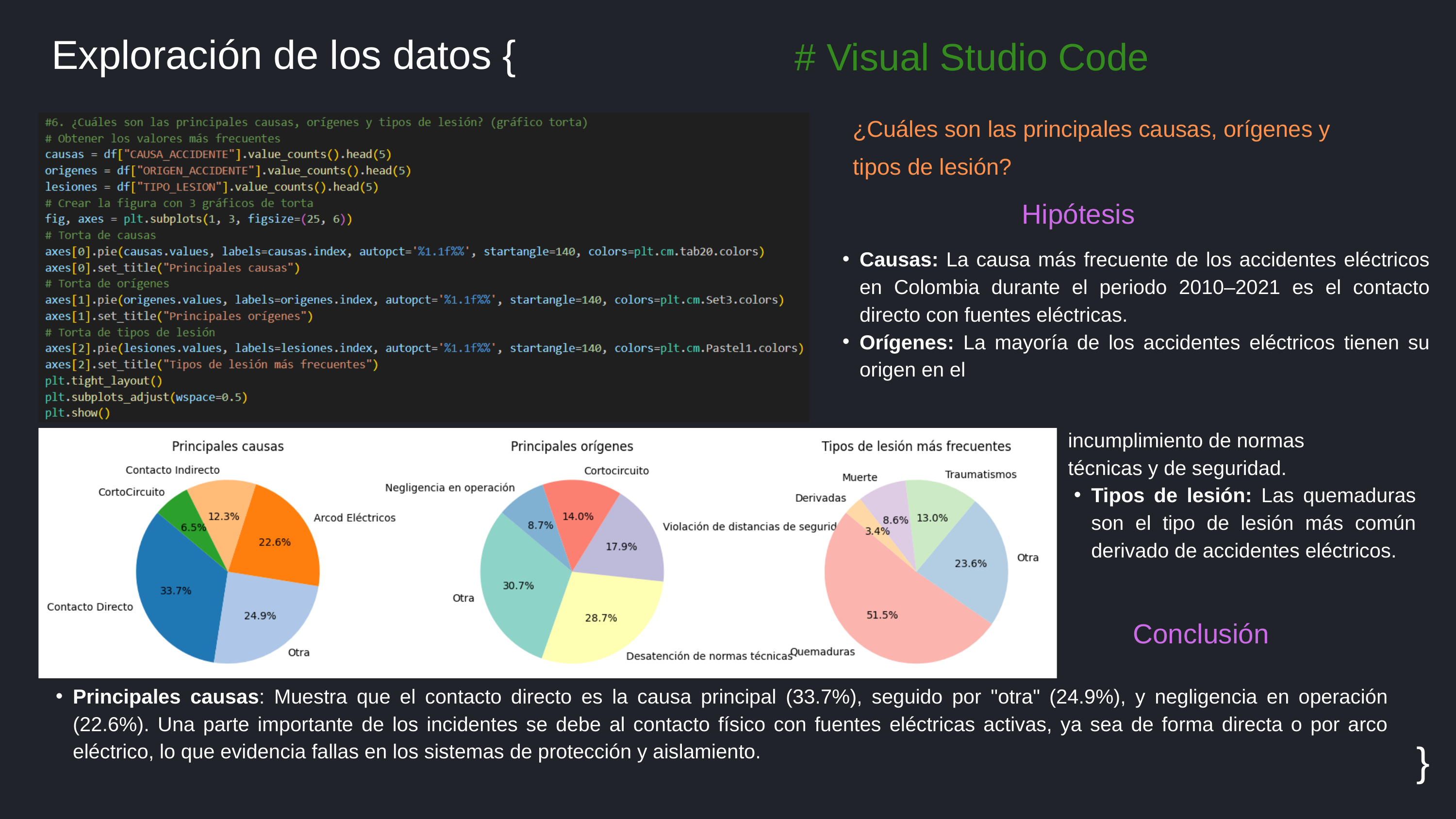

# Visual Studio Code
Exploración de los datos {
¿Cuáles son las principales causas, orígenes y tipos de lesión?

Hipótesis
Causas: La causa más frecuente de los accidentes eléctricos en Colombia durante el periodo 2010–2021 es el contacto directo con fuentes eléctricas.
Orígenes: La mayoría de los accidentes eléctricos tienen su origen en el
  incumplimiento de normas
  técnicas y de seguridad.
Tipos de lesión: Las quemaduras son el tipo de lesión más común derivado de accidentes eléctricos.

Conclusión
Principales causas: Muestra que el contacto directo es la causa principal (33.7%), seguido por "otra" (24.9%), y negligencia en operación (22.6%). Una parte importante de los incidentes se debe al contacto físico con fuentes eléctricas activas, ya sea de forma directa o por arco eléctrico, lo que evidencia fallas en los sistemas de protección y aislamiento.
}